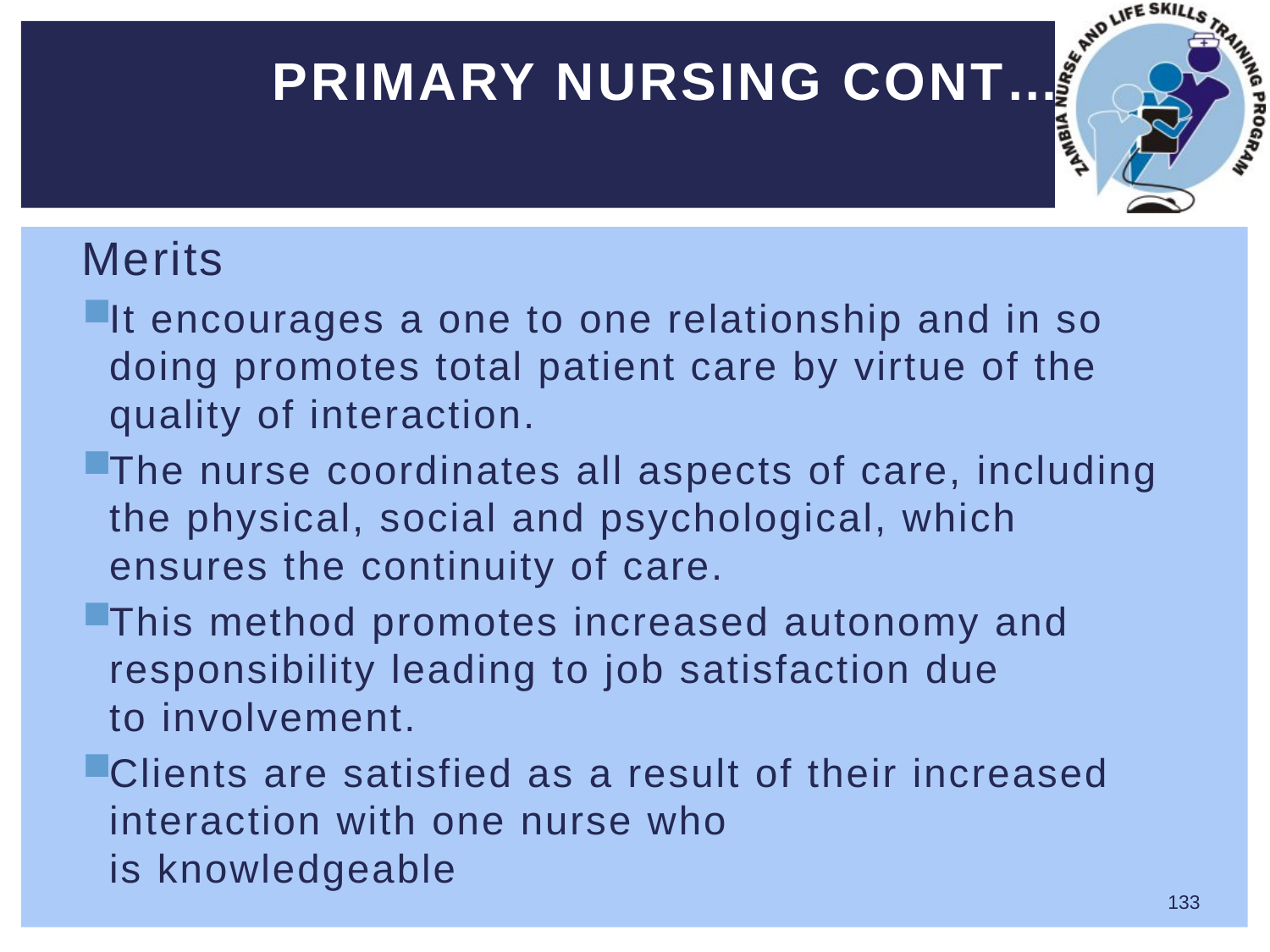

# Primary Nursing cont…
Merits
It encourages a one to one relationship and in so doing promotes total patient care by virtue of the quality of interaction.
The nurse coordinates all aspects of care, including the physical, social and psychological, which ensures the continuity of care.
This method promotes increased autonomy and responsibility leading to job satisfaction due to involvement.
Clients are satisfied as a result of their increased interaction with one nurse who
is knowledgeable
133